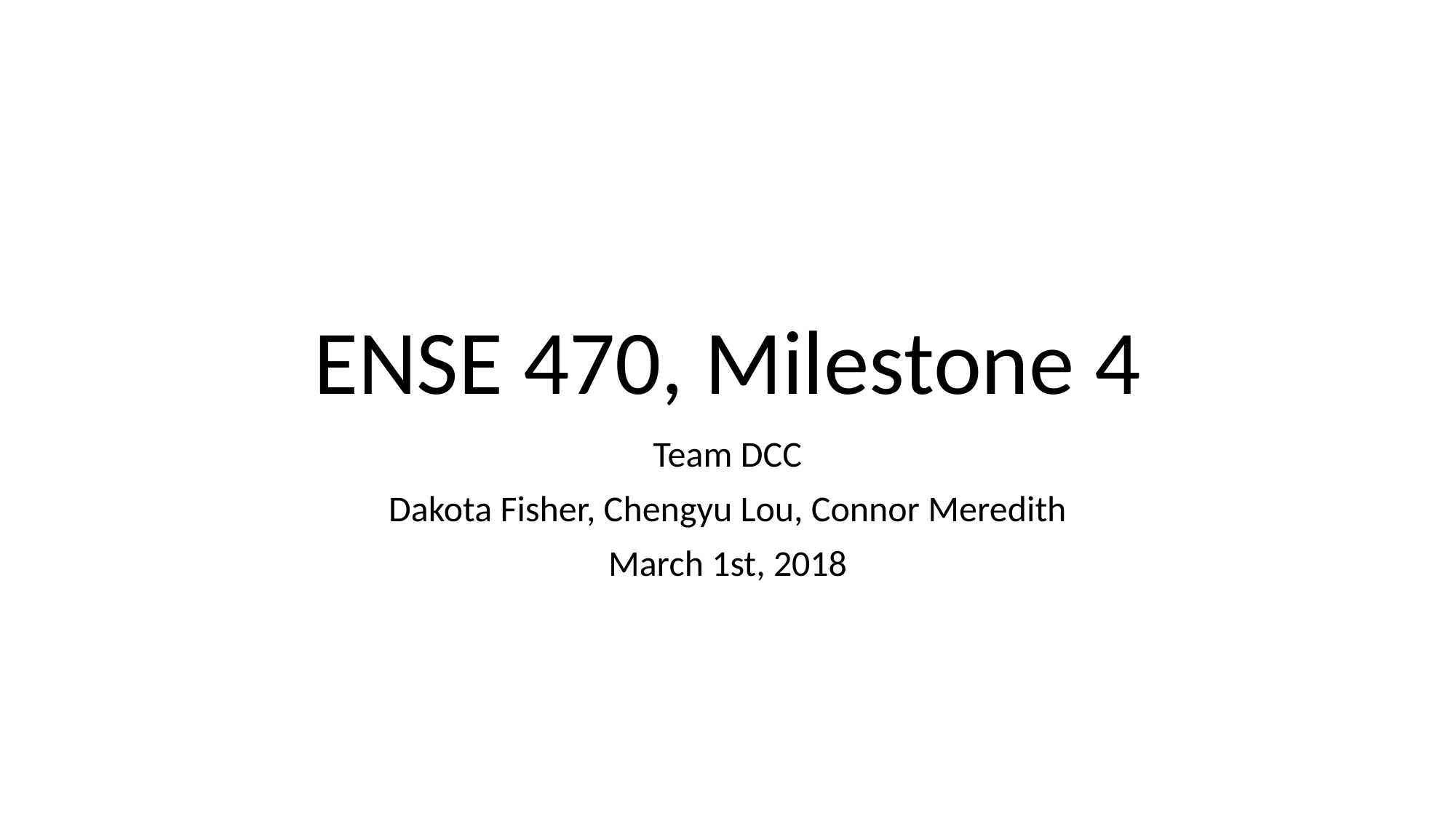

# ENSE 470, Milestone 4
Team DCC
Dakota Fisher, Chengyu Lou, Connor Meredith
March 1st, 2018